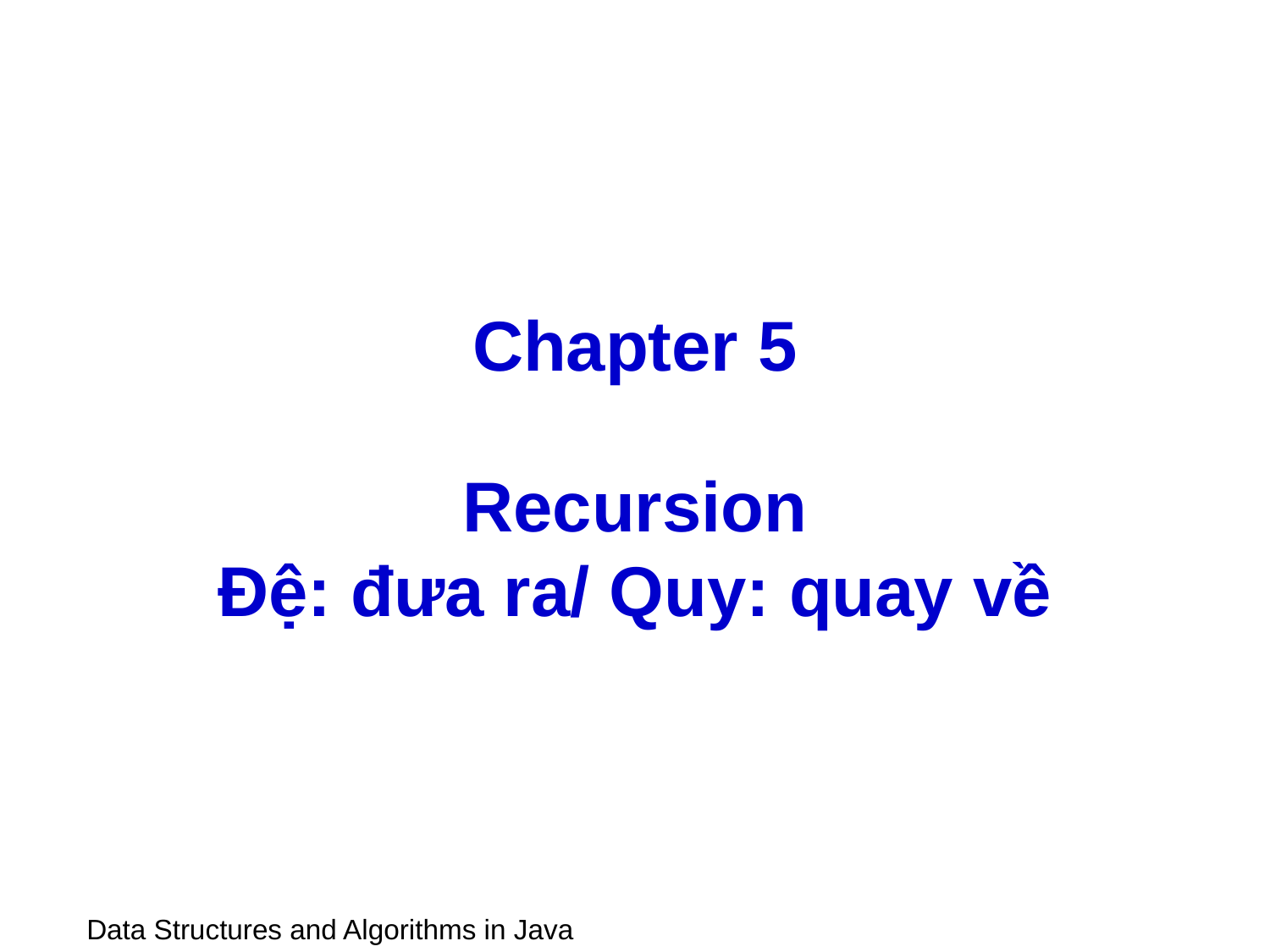

# Chapter 5 Recursion Đệ: đưa ra/ Quy: quay về